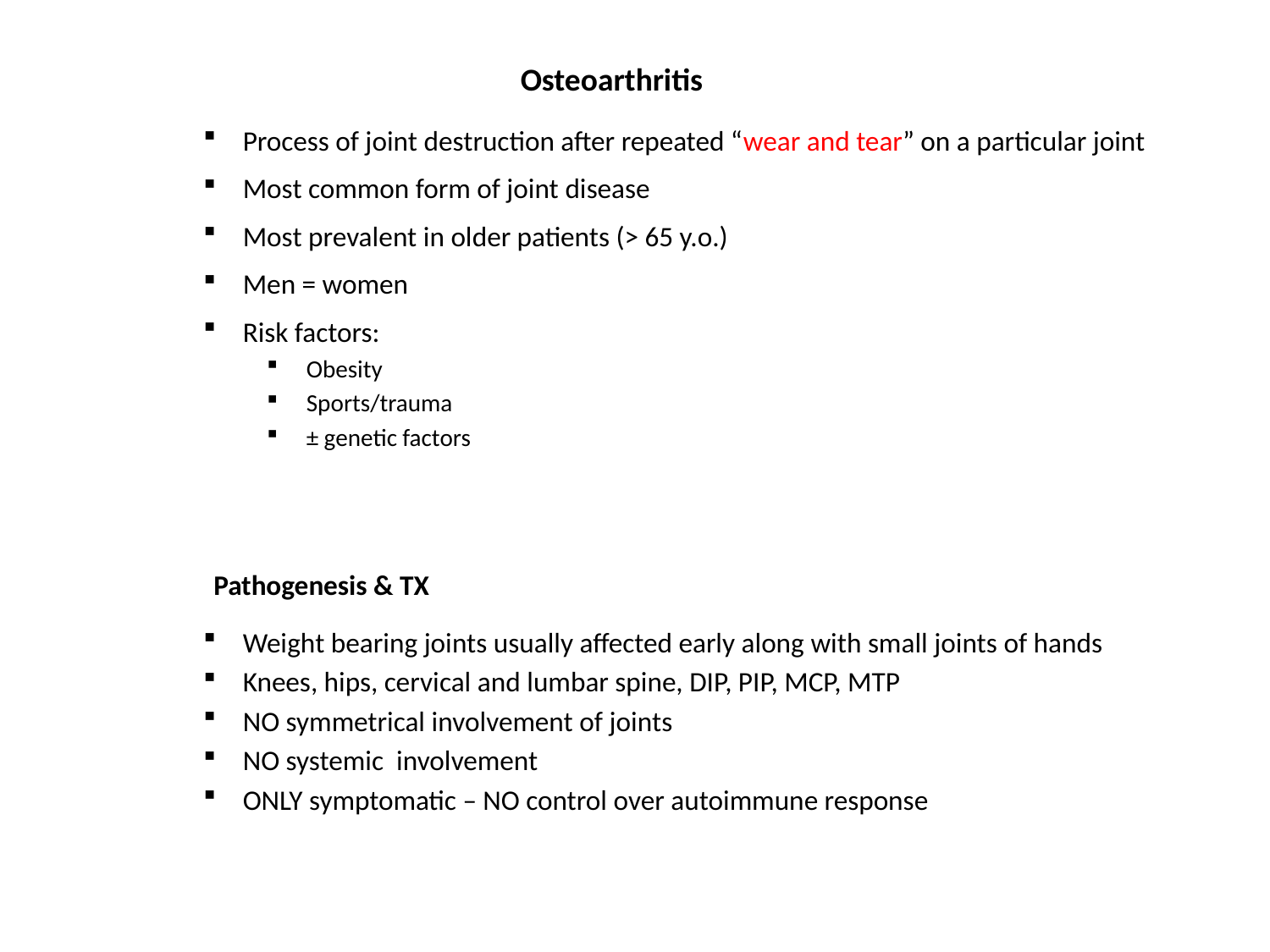

Osteoarthritis
Process of joint destruction after repeated “wear and tear” on a particular joint
Most common form of joint disease
Most prevalent in older patients (> 65 y.o.)
Men = women
Risk factors:
Obesity
Sports/trauma
± genetic factors
Pathogenesis & TX
Weight bearing joints usually affected early along with small joints of hands
Knees, hips, cervical and lumbar spine, DIP, PIP, MCP, MTP
NO symmetrical involvement of joints
NO systemic  involvement
ONLY symptomatic – NO control over autoimmune response